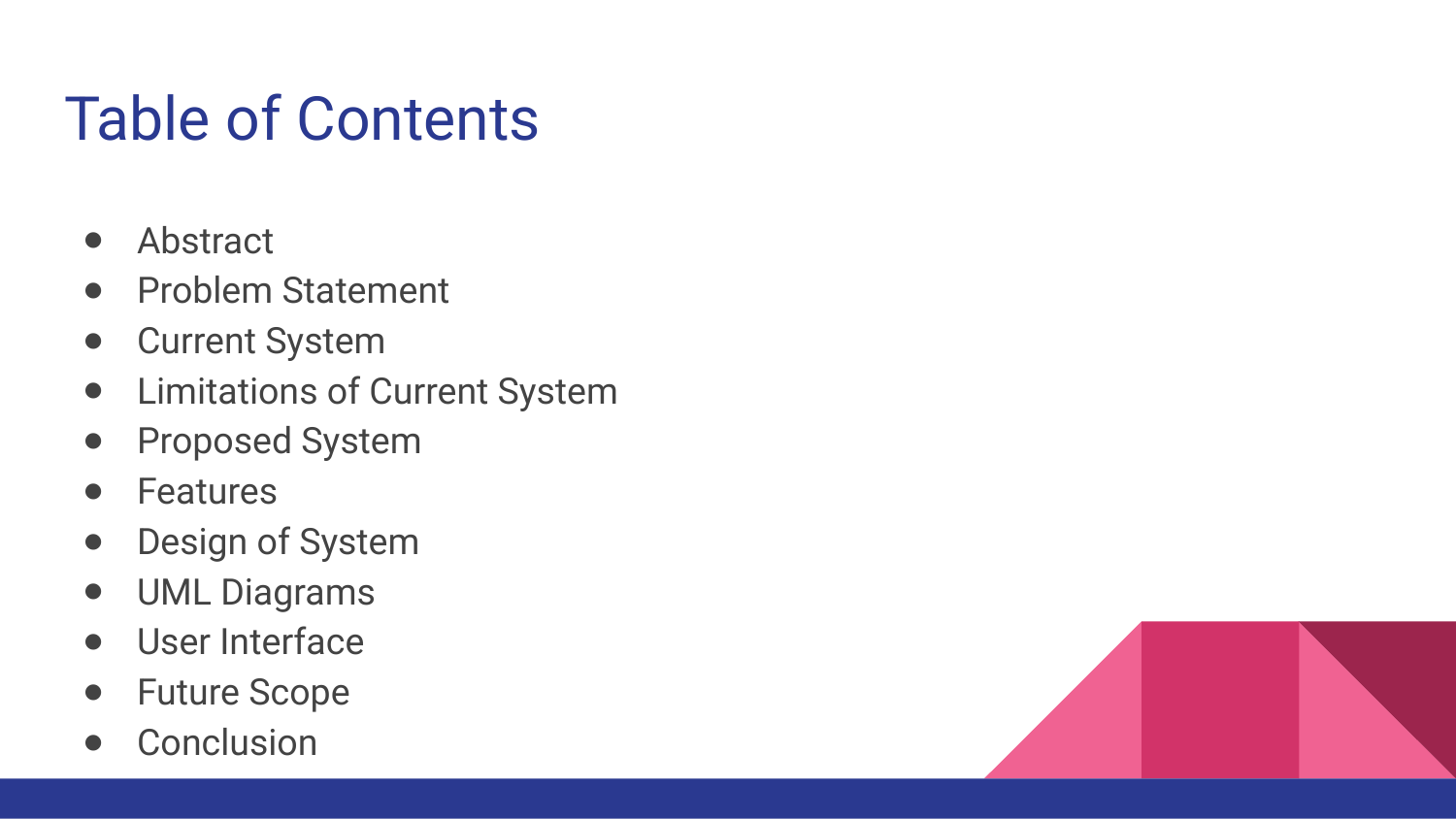

# Table of Contents
Abstract
Problem Statement
Current System
Limitations of Current System
Proposed System
Features
Design of System
UML Diagrams
User Interface
Future Scope
Conclusion